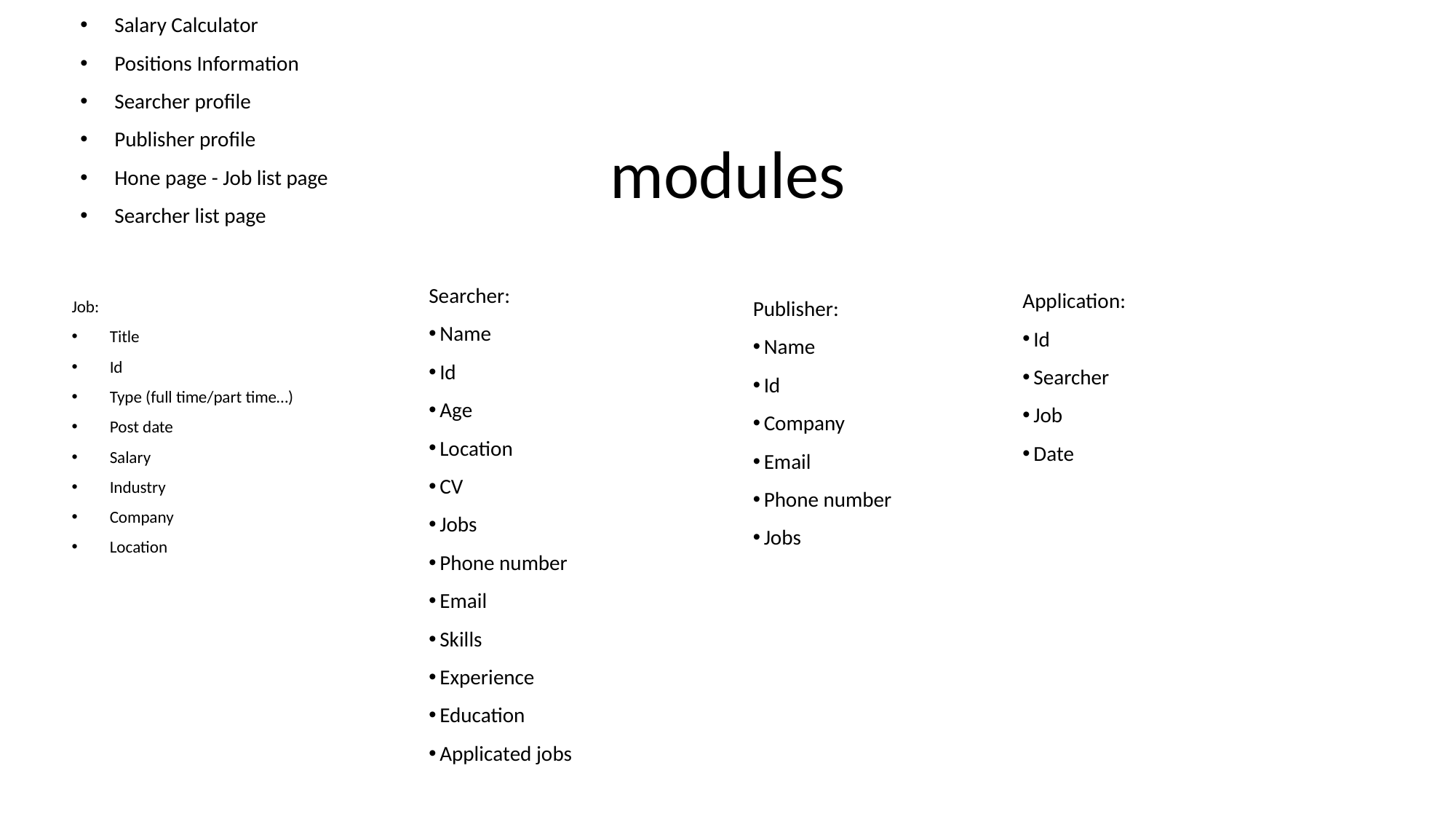

Salary Calculator
Positions Information
Searcher profile
Publisher profile
Hone page - Job list page
Searcher list page

# modules
Searcher:
Name
Id
Age
Location
CV
Jobs
Phone number
Email
Skills
Experience
Education
Applicated jobs

Application:
Id
Searcher
Job
Date

Job:
Title
Id
Type (full time/part time…)
Post date
Salary
Industry
Company
Location

Publisher:
Name
Id
Company
Email
Phone number
Jobs